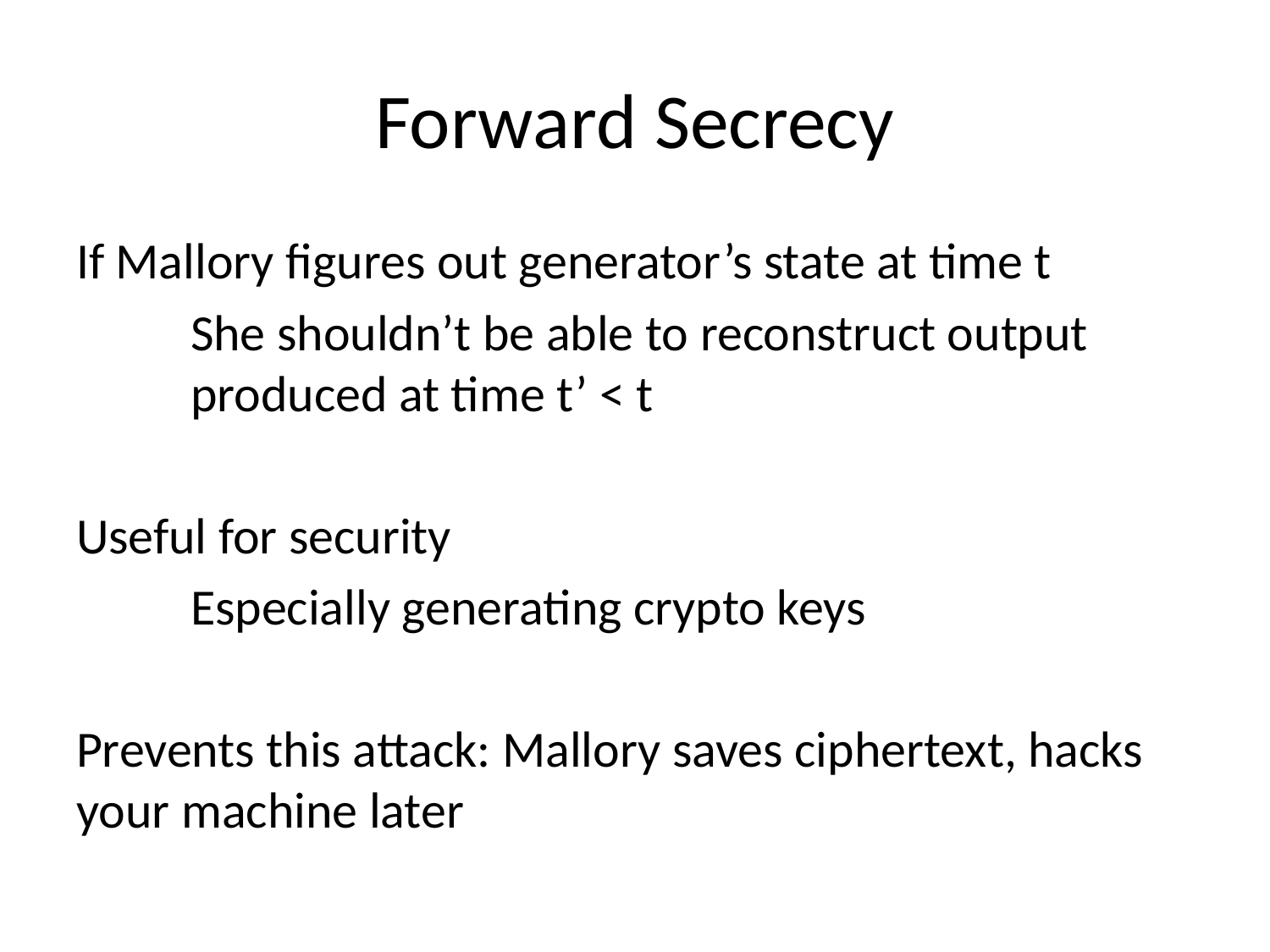

# Forward Secrecy
If Mallory figures out generator’s state at time t
	She shouldn’t be able to reconstruct output
	produced at time t’ < t

Useful for security
	Especially generating crypto keys

Prevents this attack: Mallory saves ciphertext, hacks your machine later